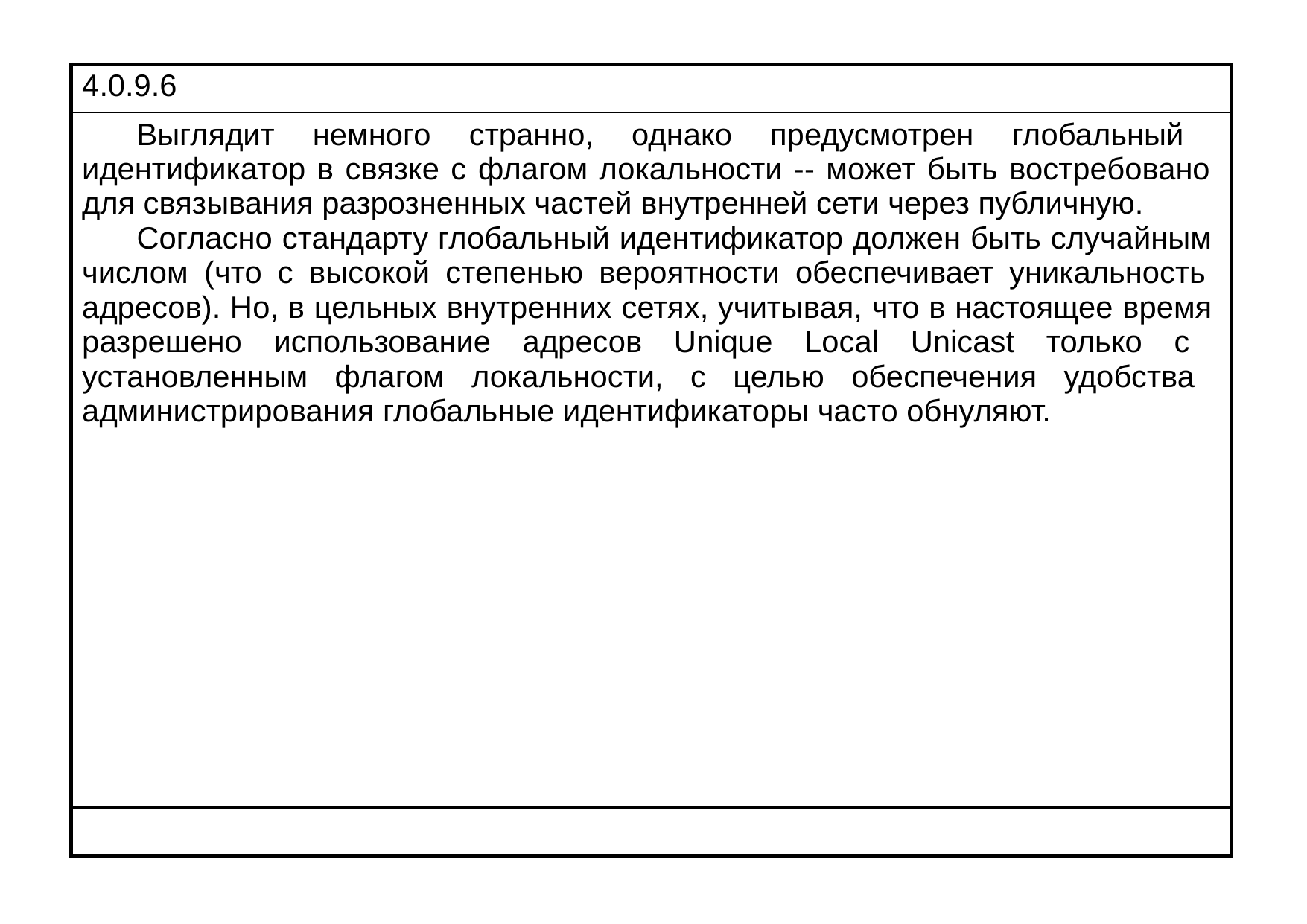

| 4.0.9.6 |
| --- |
| Выглядит немного странно, однако предусмотрен глобальный идентификатор в связке с флагом локальности -- может быть востребовано для связывания разрозненных частей внутренней сети через публичную. Согласно стандарту глобальный идентификатор должен быть случайным числом (что с высокой степенью вероятности обеспечивает уникальность адресов). Но, в цельных внутренних сетях, учитывая, что в настоящее время разрешено использование адресов Unique Local Unicast только с установленным флагом локальности, с целью обеспечения удобства администрирования глобальные идентификаторы часто обнуляют. |
|  |